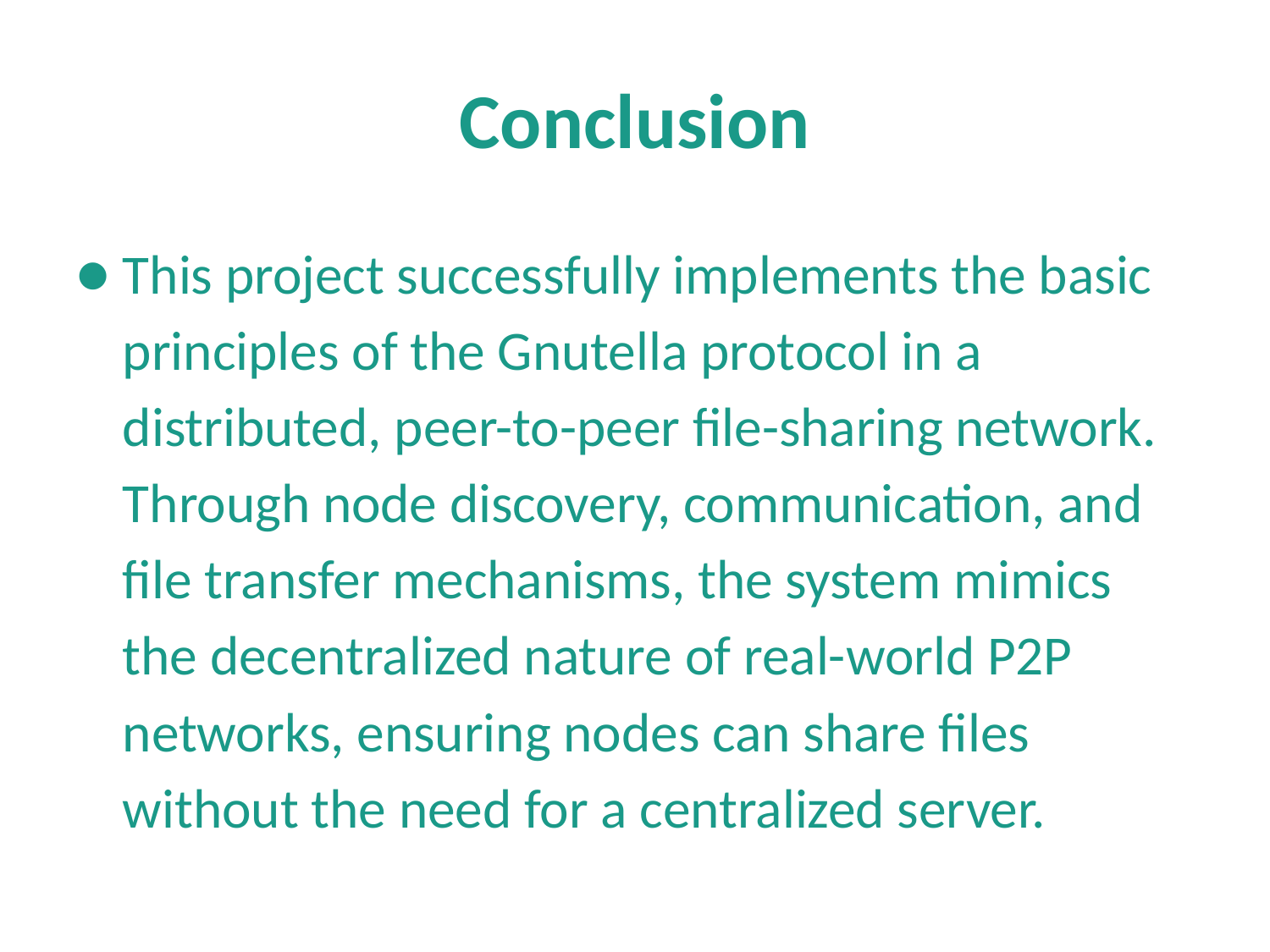

# Conclusion
This project successfully implements the basic principles of the Gnutella protocol in a distributed, peer-to-peer file-sharing network. Through node discovery, communication, and file transfer mechanisms, the system mimics the decentralized nature of real-world P2P networks, ensuring nodes can share files without the need for a centralized server.